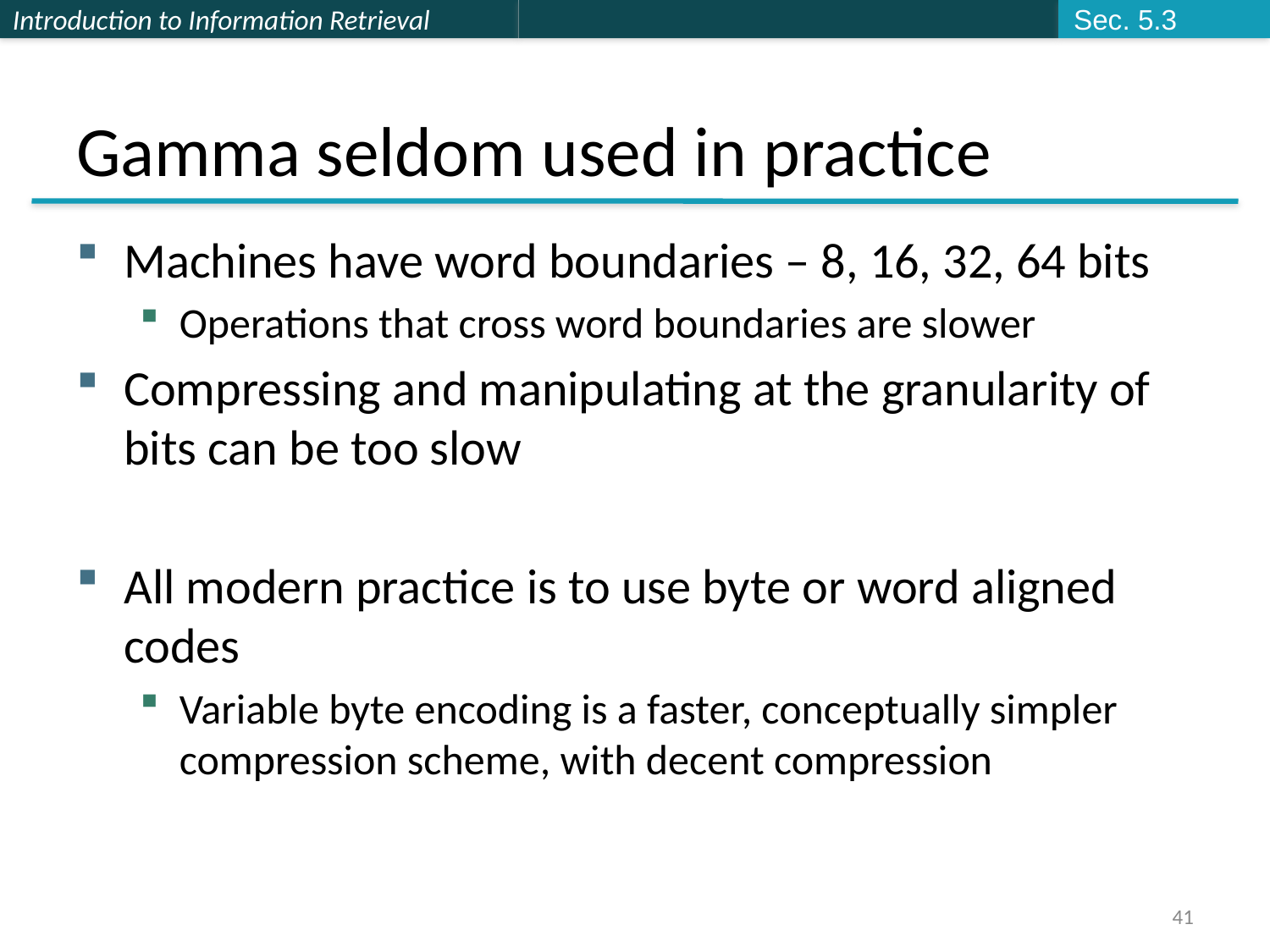

Sec. 5.3
# Gamma seldom used in practice
Machines have word boundaries – 8, 16, 32, 64 bits
Operations that cross word boundaries are slower
Compressing and manipulating at the granularity of bits can be too slow

All modern practice is to use byte or word aligned codes
Variable byte encoding is a faster, conceptually simpler compression scheme, with decent compression
41